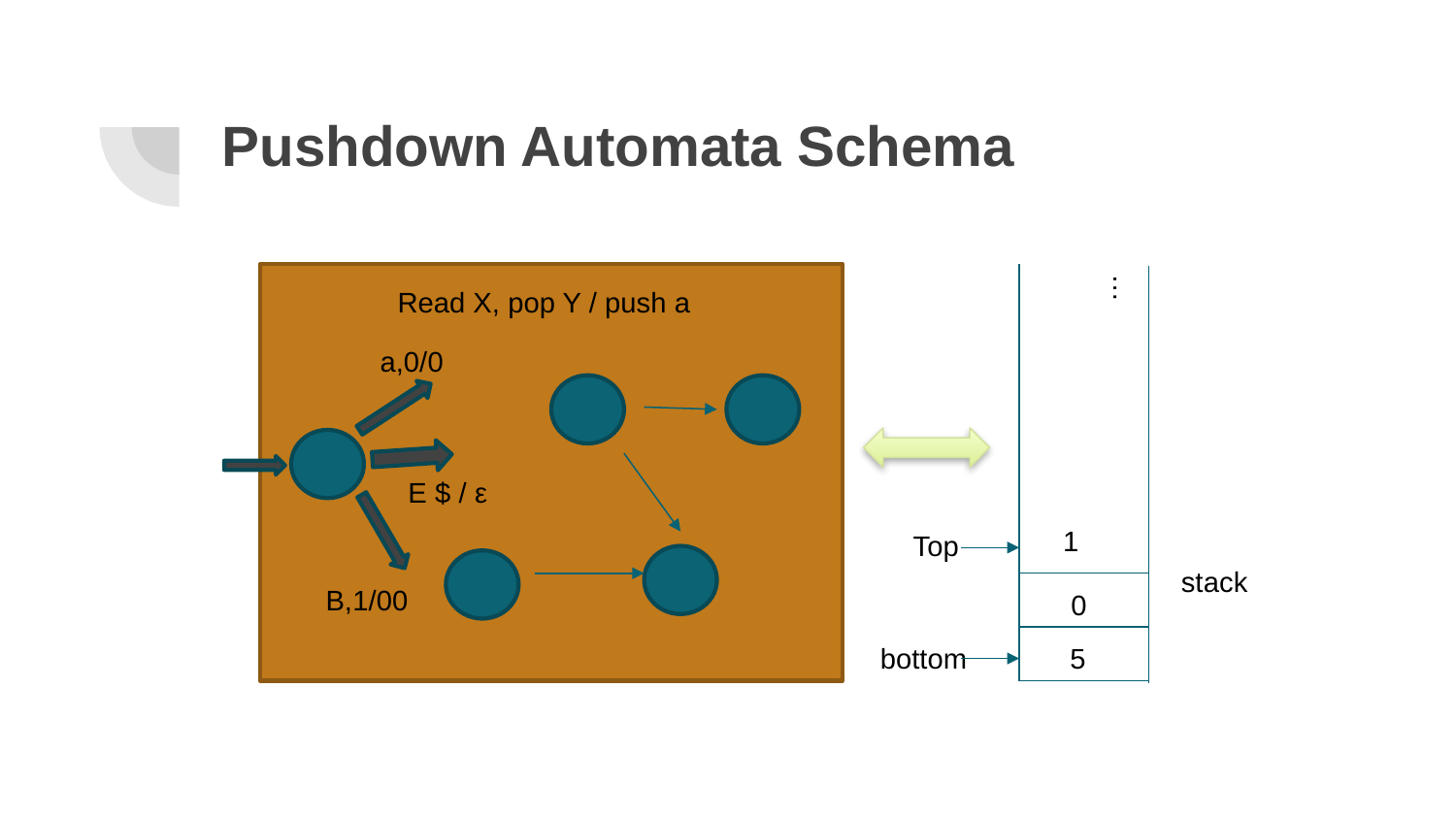

# Pushdown Automata Schema

Read X, pop Y / push a
…
a,0/0

Ε $ / ε
1

Top

stack
B,1/00
0
bottom
5